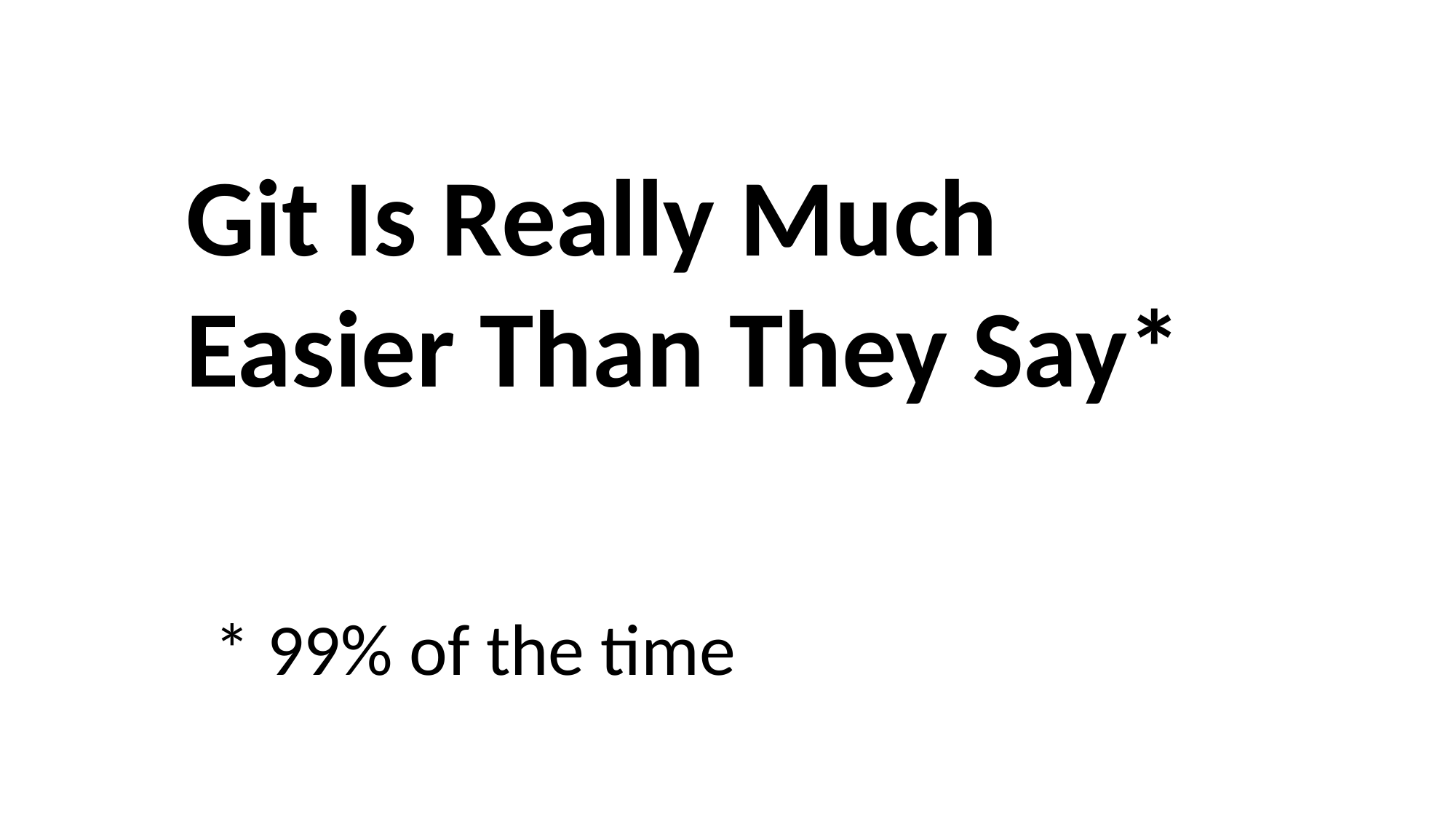

Git Is Really Much Easier Than They Say*
* 99% of the time